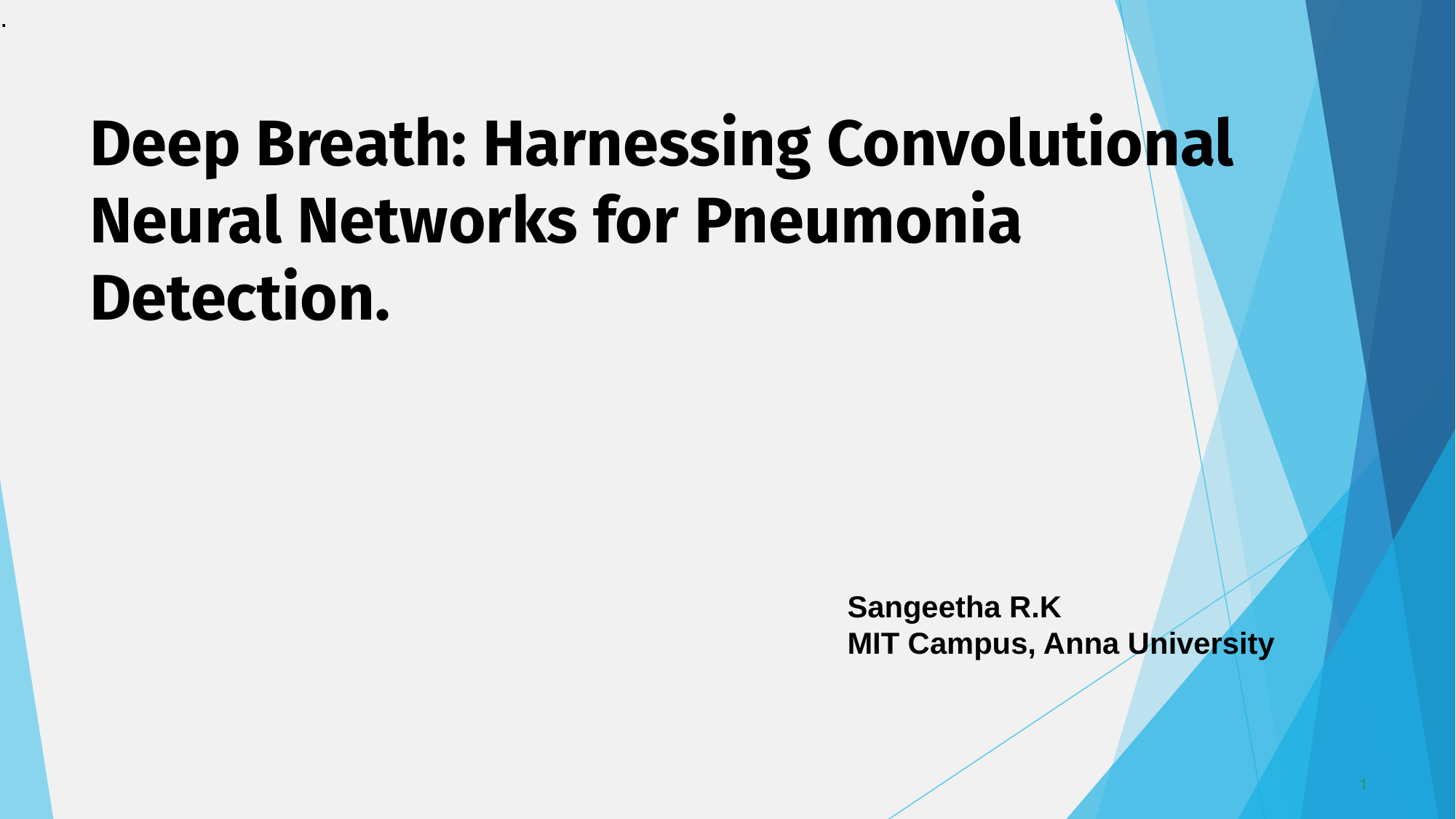

.

# Deep Breath: Harnessing Convolutional Neural Networks for Pneumonia Detection.

Sangeetha R.K
MIT Campus, Anna University
1